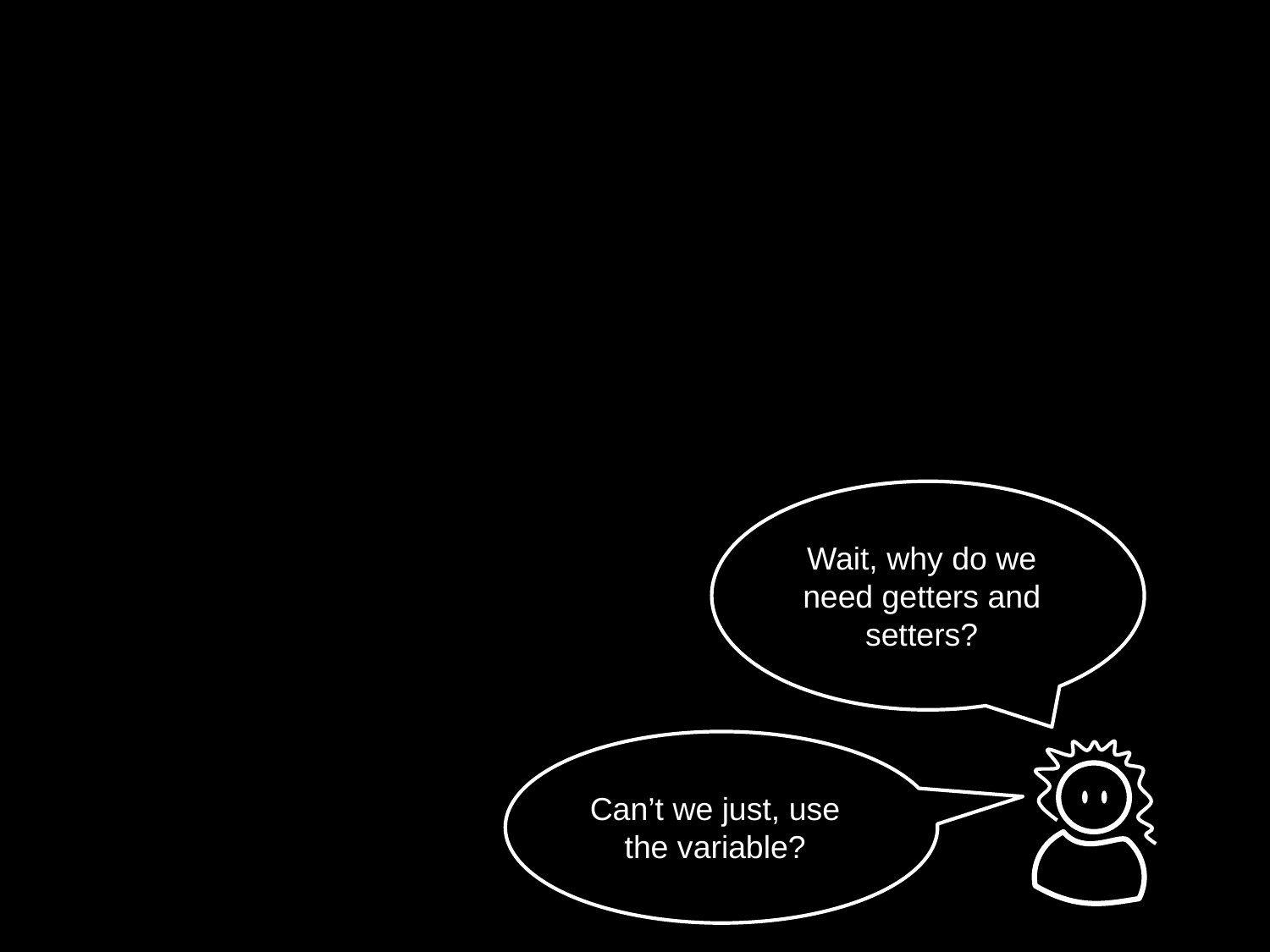

Wait, why do we need getters and setters?
Can’t we just, use the variable?